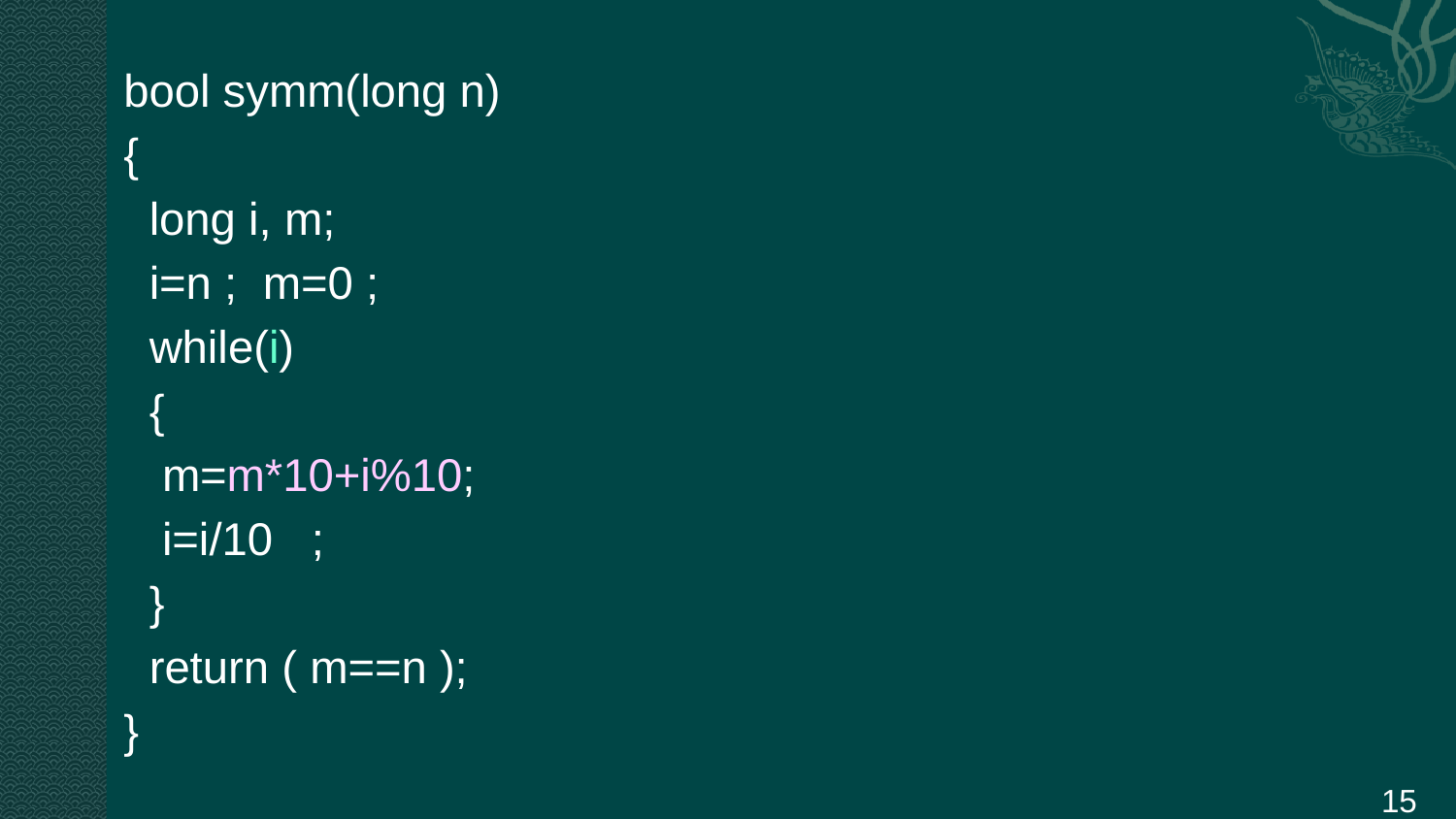

bool symm(long n)
{
  long i, m;
  i=n ;  m=0 ;
  while(i)
  {
   m=m*10+i%10;
   i=i/10   ;
  }
  return ( m==n );
}
15